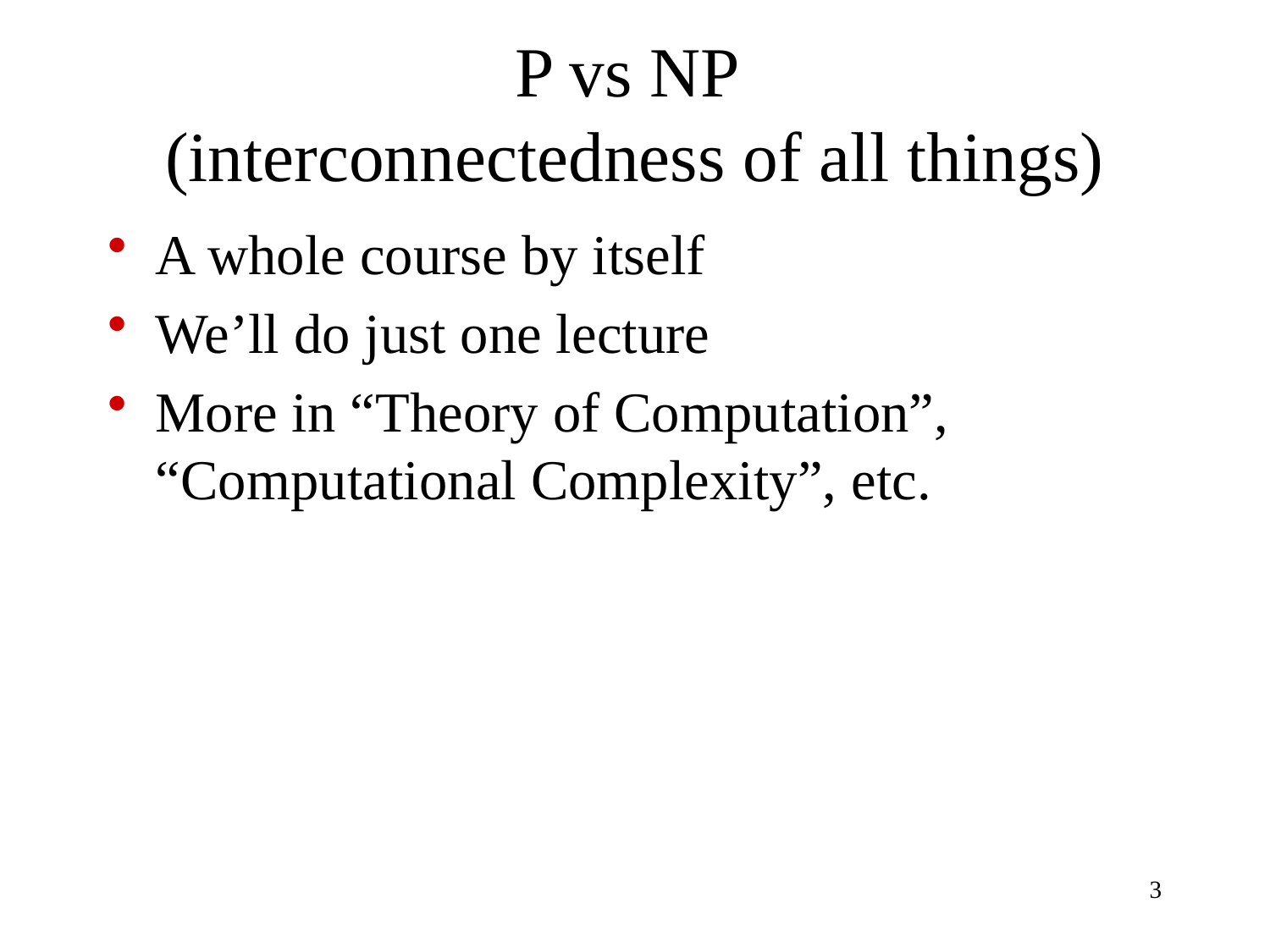

# P vs NP (interconnectedness of all things)
A whole course by itself
We’ll do just one lecture
More in “Theory of Computation”, “Computational Complexity”, etc.

3